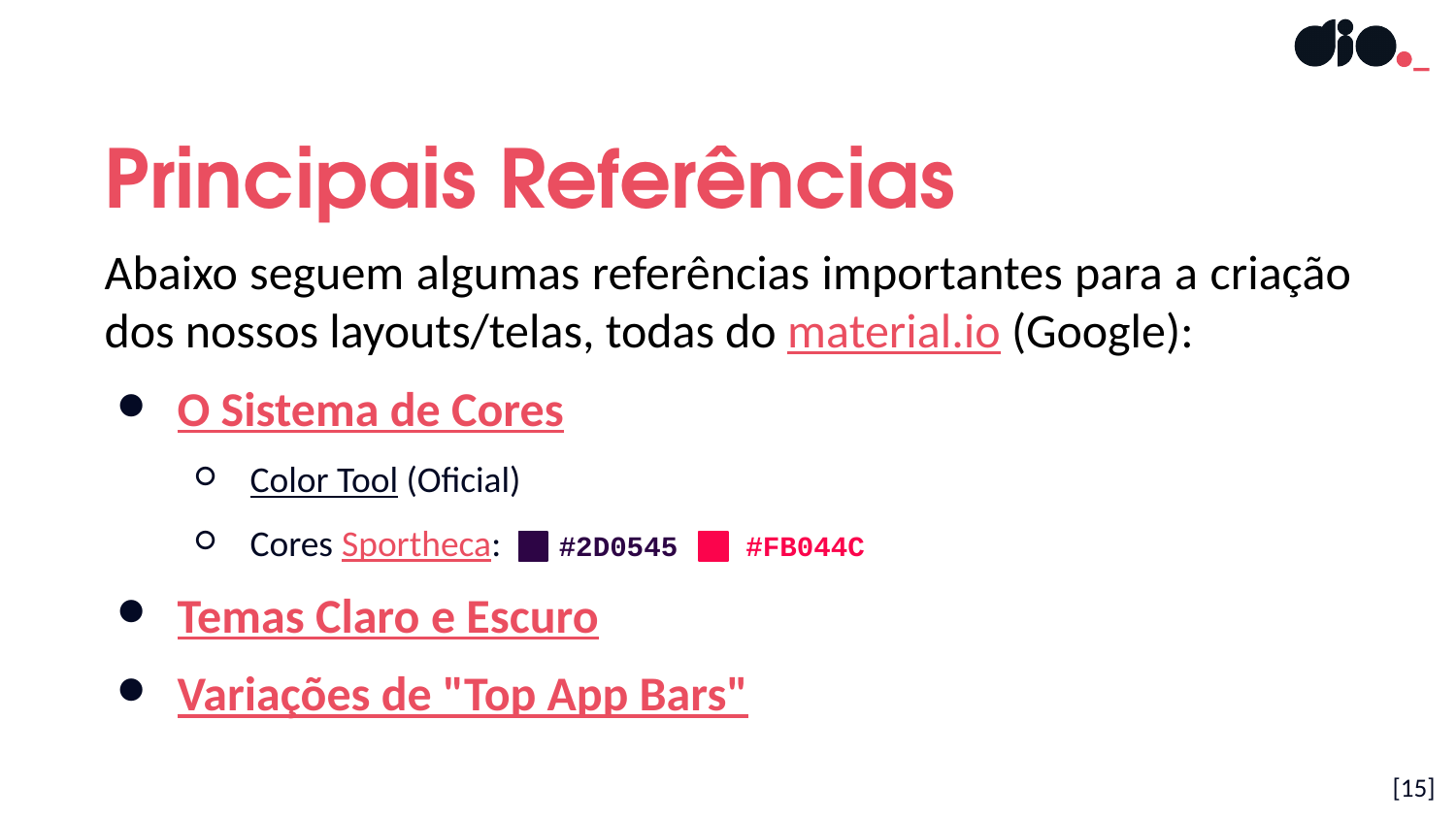

Principais Referências
Abaixo seguem algumas referências importantes para a criação dos nossos layouts/telas, todas do material.io (Google):
O Sistema de Cores
Color Tool (Oficial)
Cores Sportheca:       #2D0545    #FB044C
Temas Claro e Escuro
Variações de "Top App Bars"

[15]